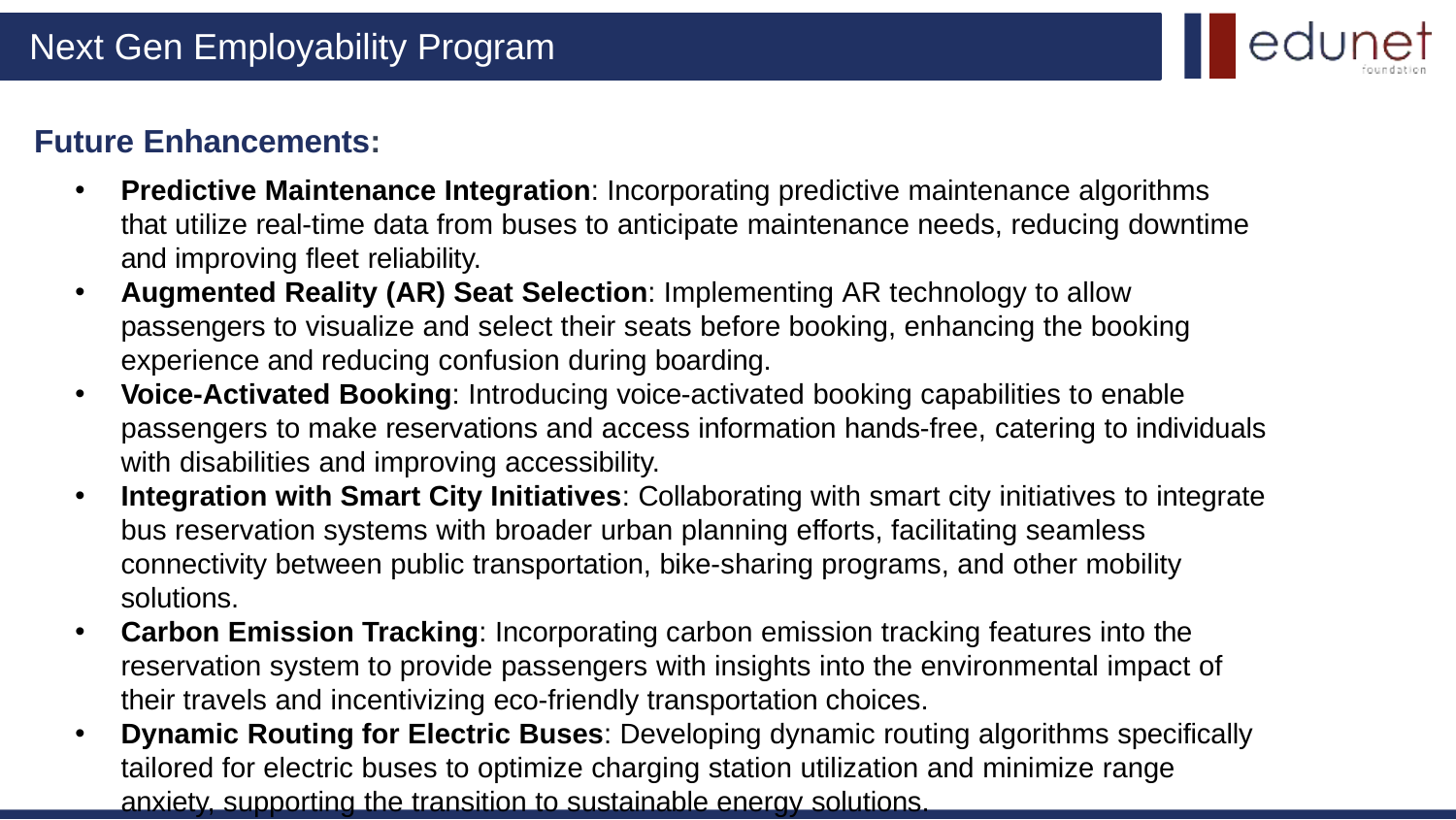

# Next Gen Employability Program
Future Enhancements:
Predictive Maintenance Integration: Incorporating predictive maintenance algorithms that utilize real-time data from buses to anticipate maintenance needs, reducing downtime and improving fleet reliability.
Augmented Reality (AR) Seat Selection: Implementing AR technology to allow passengers to visualize and select their seats before booking, enhancing the booking experience and reducing confusion during boarding.
Voice-Activated Booking: Introducing voice-activated booking capabilities to enable passengers to make reservations and access information hands-free, catering to individuals with disabilities and improving accessibility.
Integration with Smart City Initiatives: Collaborating with smart city initiatives to integrate bus reservation systems with broader urban planning efforts, facilitating seamless connectivity between public transportation, bike-sharing programs, and other mobility solutions.
Carbon Emission Tracking: Incorporating carbon emission tracking features into the reservation system to provide passengers with insights into the environmental impact of their travels and incentivizing eco-friendly transportation choices.
Dynamic Routing for Electric Buses: Developing dynamic routing algorithms specifically tailored for electric buses to optimize charging station utilization and minimize range anxiety, supporting the transition to sustainable energy solutions.